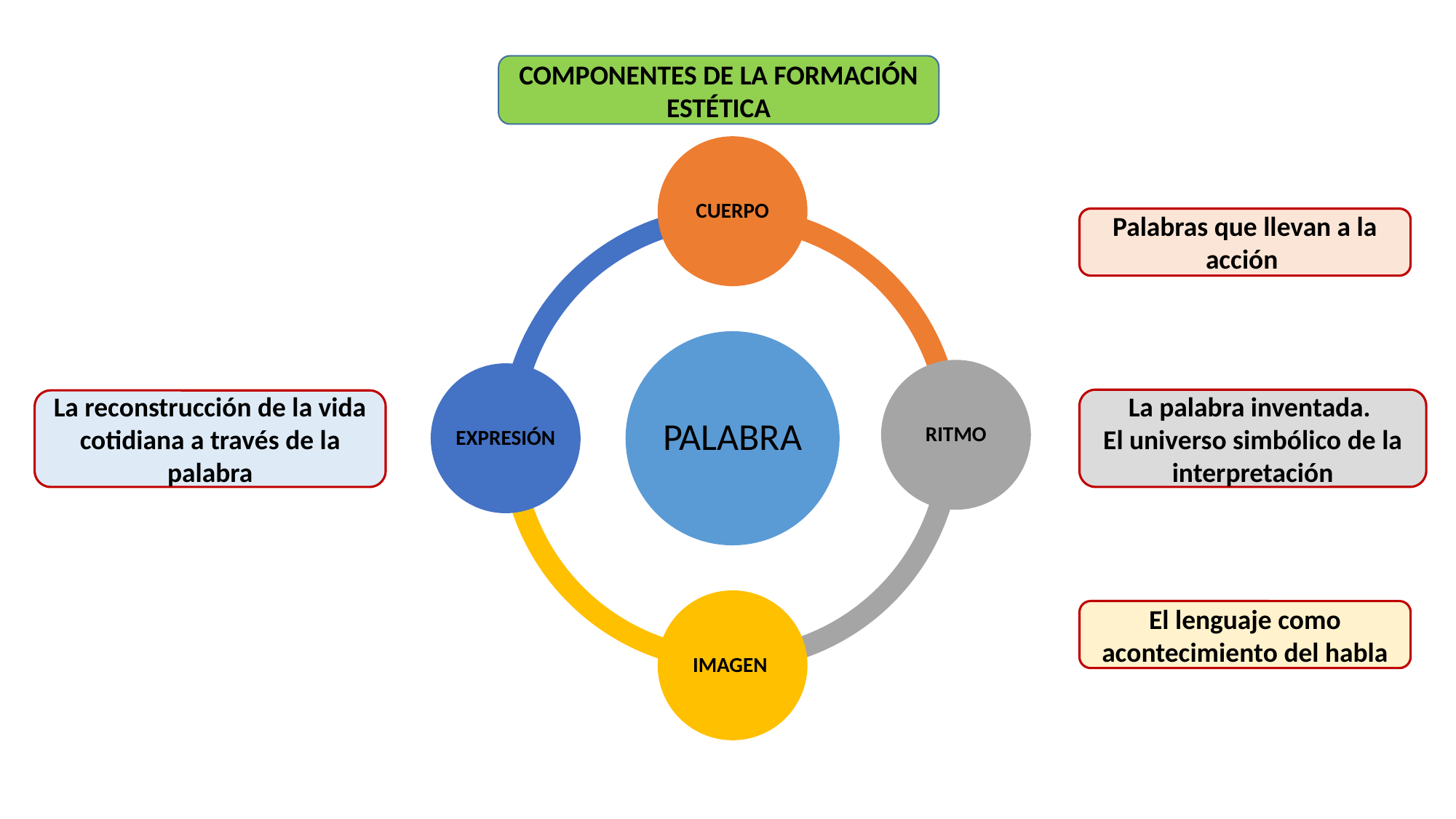

COMPONENTES DE LA FORMACIÓN ESTÉTICA
PALABRA
CUERPO
RITMO
IMAGEN
EXPRESIÓN
Palabras que llevan a la acción
La palabra inventada.
El universo simbólico de la interpretación
La reconstrucción de la vida cotidiana a través de la palabra
El lenguaje como acontecimiento del habla